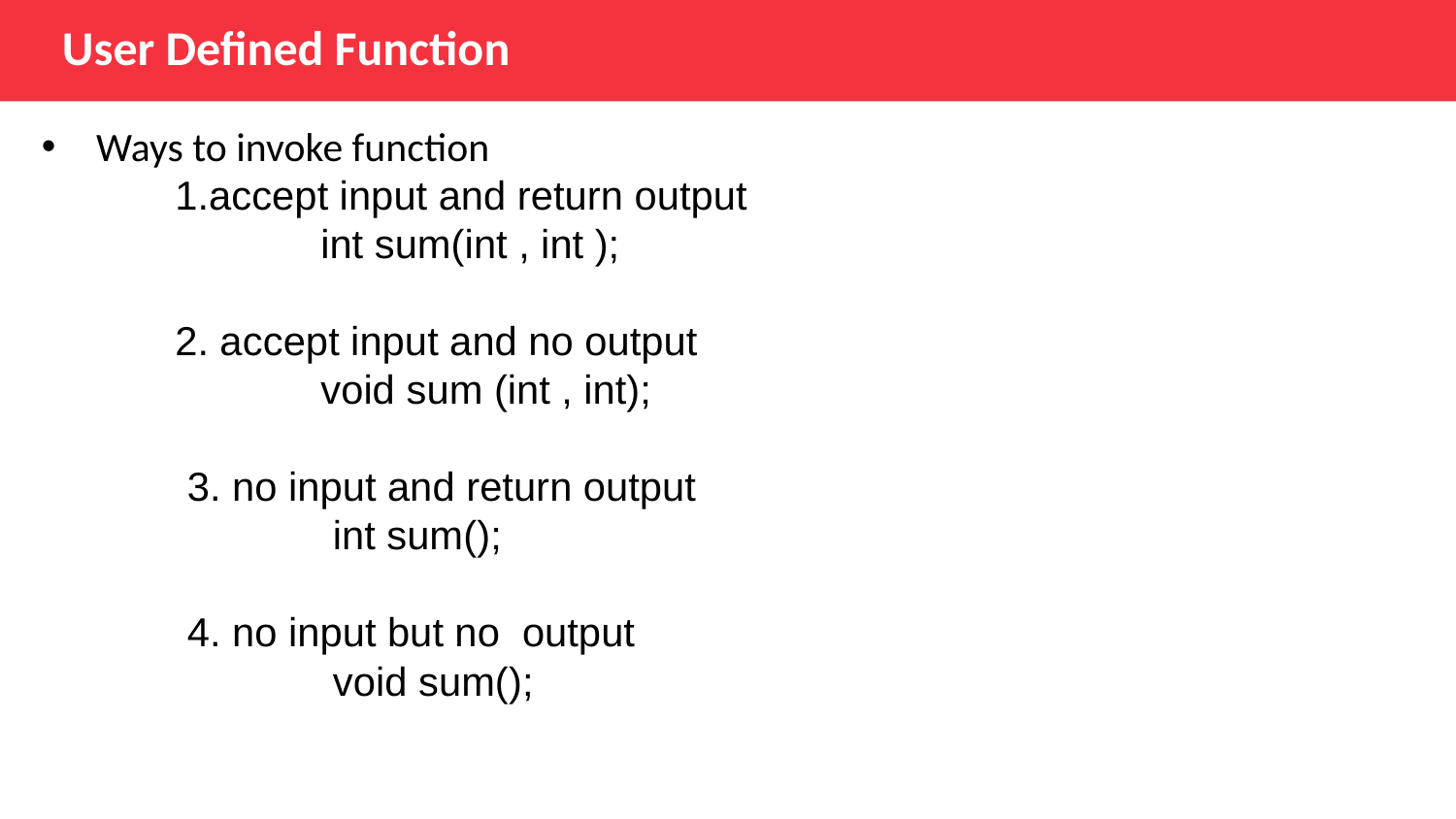

User Defined Function
Ways to invoke function
	1.accept input and return output
		int sum(int , int );

	2. accept input and no output
		void sum (int , int);

	3. no input and return output
		int sum();

	4. no input but no  output
		void sum();